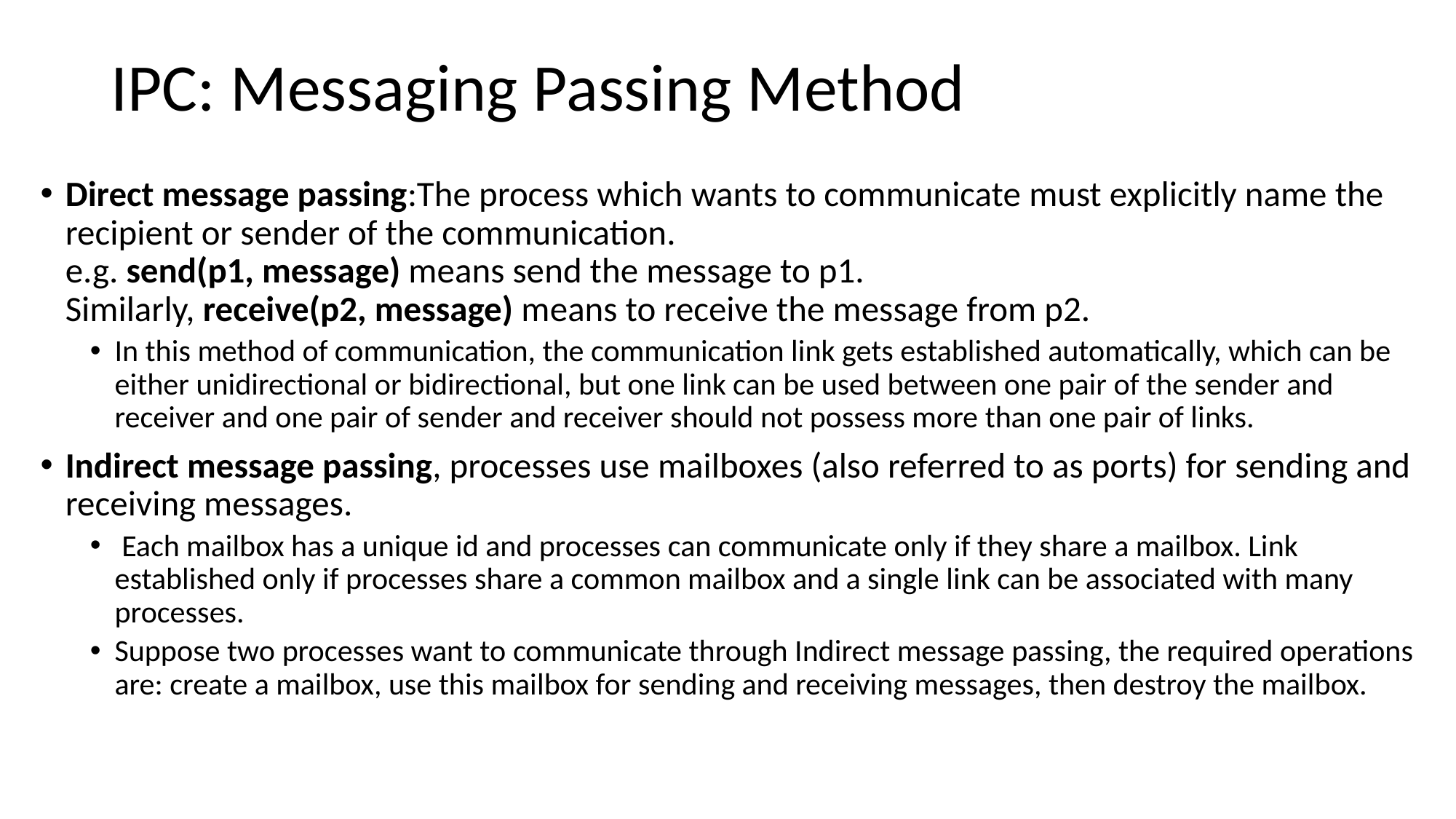

# IPC: Messaging Passing Method
Direct message passing:The process which wants to communicate must explicitly name the recipient or sender of the communication. 
e.g. send(p1, message) means send the message to p1. 
Similarly, receive(p2, message) means to receive the message from p2.
In this method of communication, the communication link gets established automatically, which can be either unidirectional or bidirectional, but one link can be used between one pair of the sender and receiver and one pair of sender and receiver should not possess more than one pair of links.
Indirect message passing, processes use mailboxes (also referred to as ports) for sending and receiving messages.
 Each mailbox has a unique id and processes can communicate only if they share a mailbox. Link established only if processes share a common mailbox and a single link can be associated with many processes.
Suppose two processes want to communicate through Indirect message passing, the required operations are: create a mailbox, use this mailbox for sending and receiving messages, then destroy the mailbox.